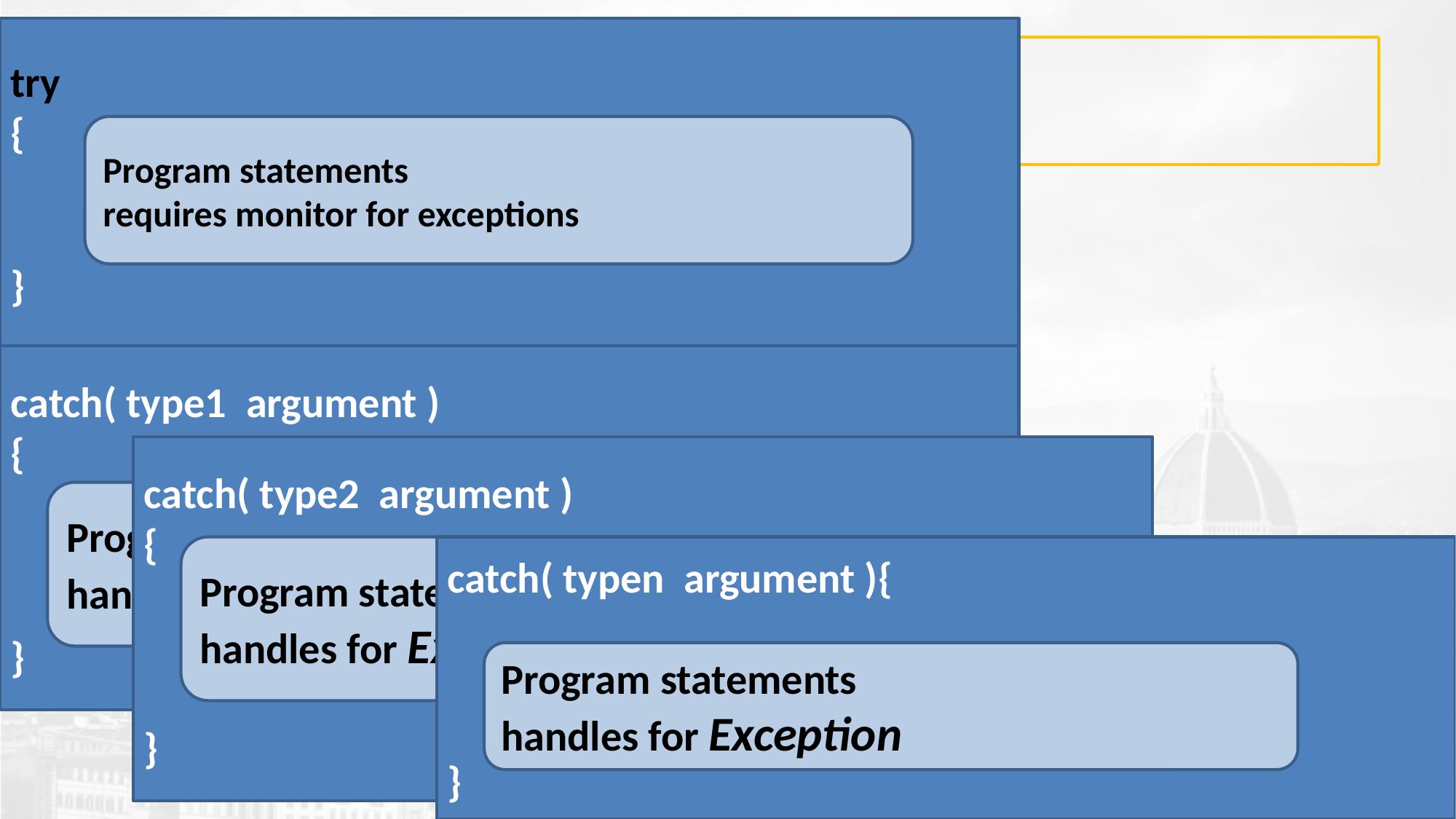

try
{

}
Program statements
requires monitor for exceptions
catch( type1  argument )
{

}
Program statements
handles for Exception
catch( type2  argument )
{

}
Program statements
handles for Exception
catch( typen  argument ){

}
Program statements
handles for Exception